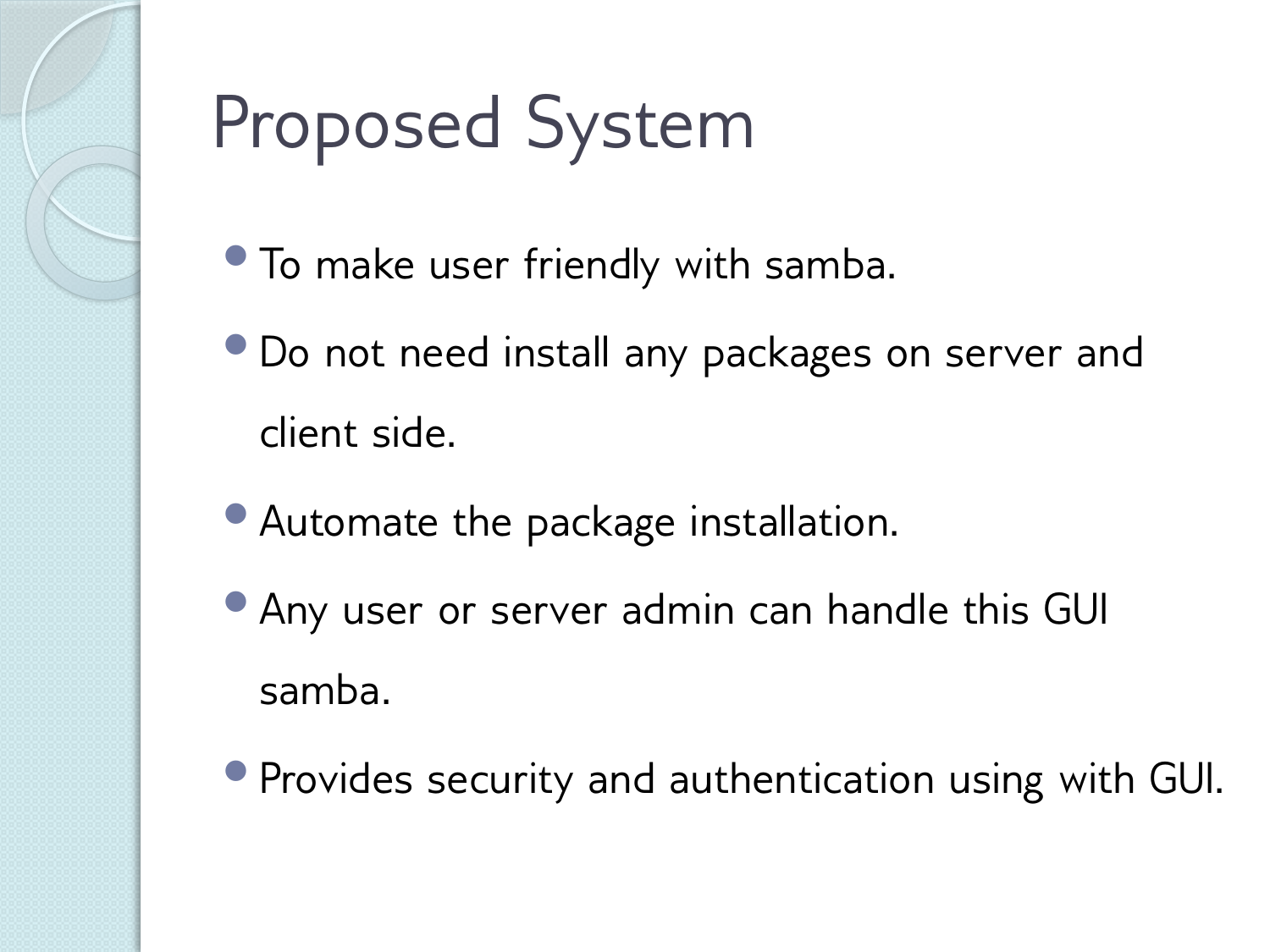

# Proposed System
To make user friendly with samba.
Do not need install any packages on server and client side.
Automate the package installation.
Any user or server admin can handle this GUI samba.
Provides security and authentication using with GUI.